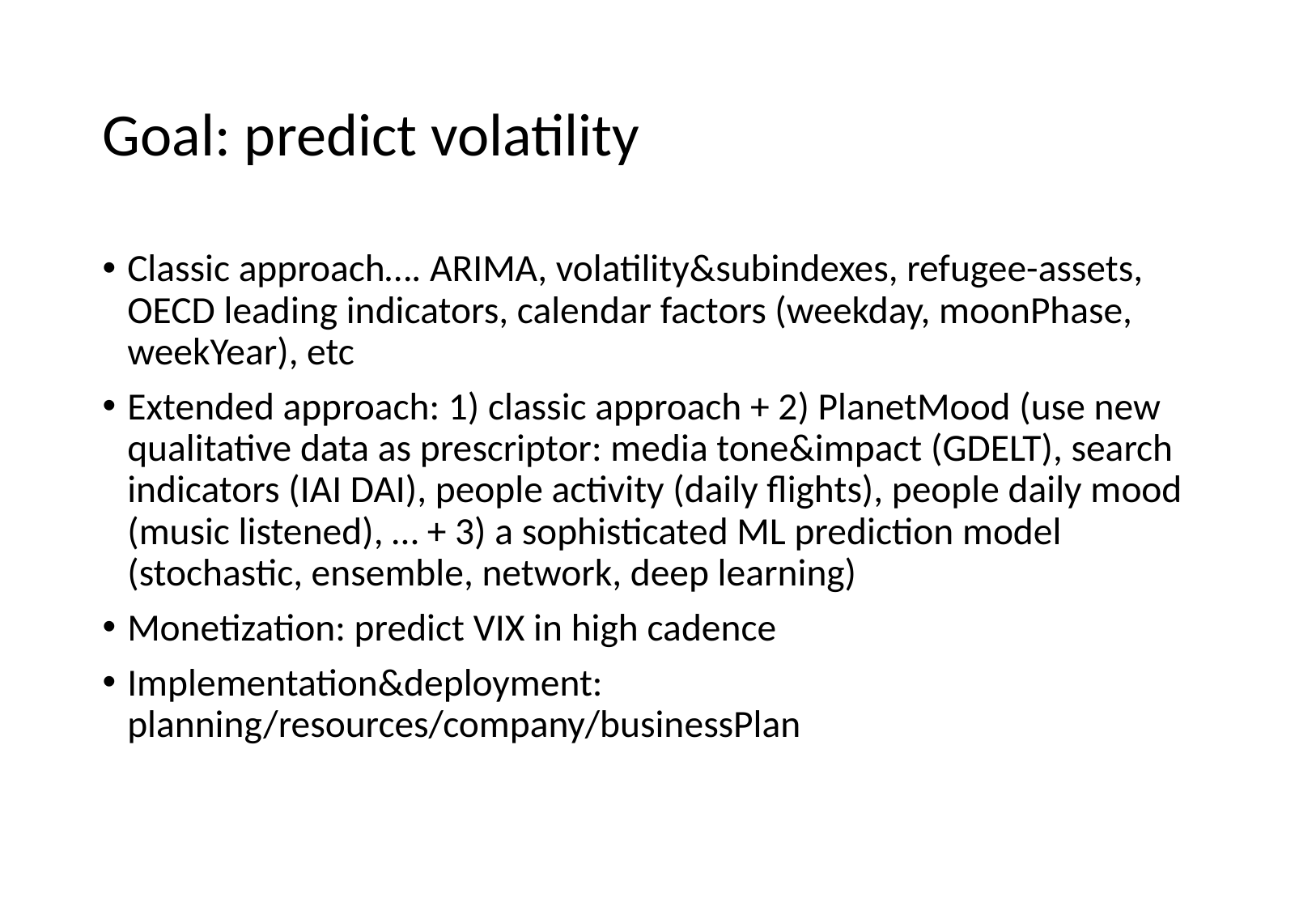

# Goal: predict volatility
Classic approach…. ARIMA, volatility&subindexes, refugee-assets, OECD leading indicators, calendar factors (weekday, moonPhase, weekYear), etc
Extended approach: 1) classic approach + 2) PlanetMood (use new qualitative data as prescriptor: media tone&impact (GDELT), search indicators (IAI DAI), people activity (daily flights), people daily mood (music listened), … + 3) a sophisticated ML prediction model (stochastic, ensemble, network, deep learning)
Monetization: predict VIX in high cadence
Implementation&deployment: planning/resources/company/businessPlan